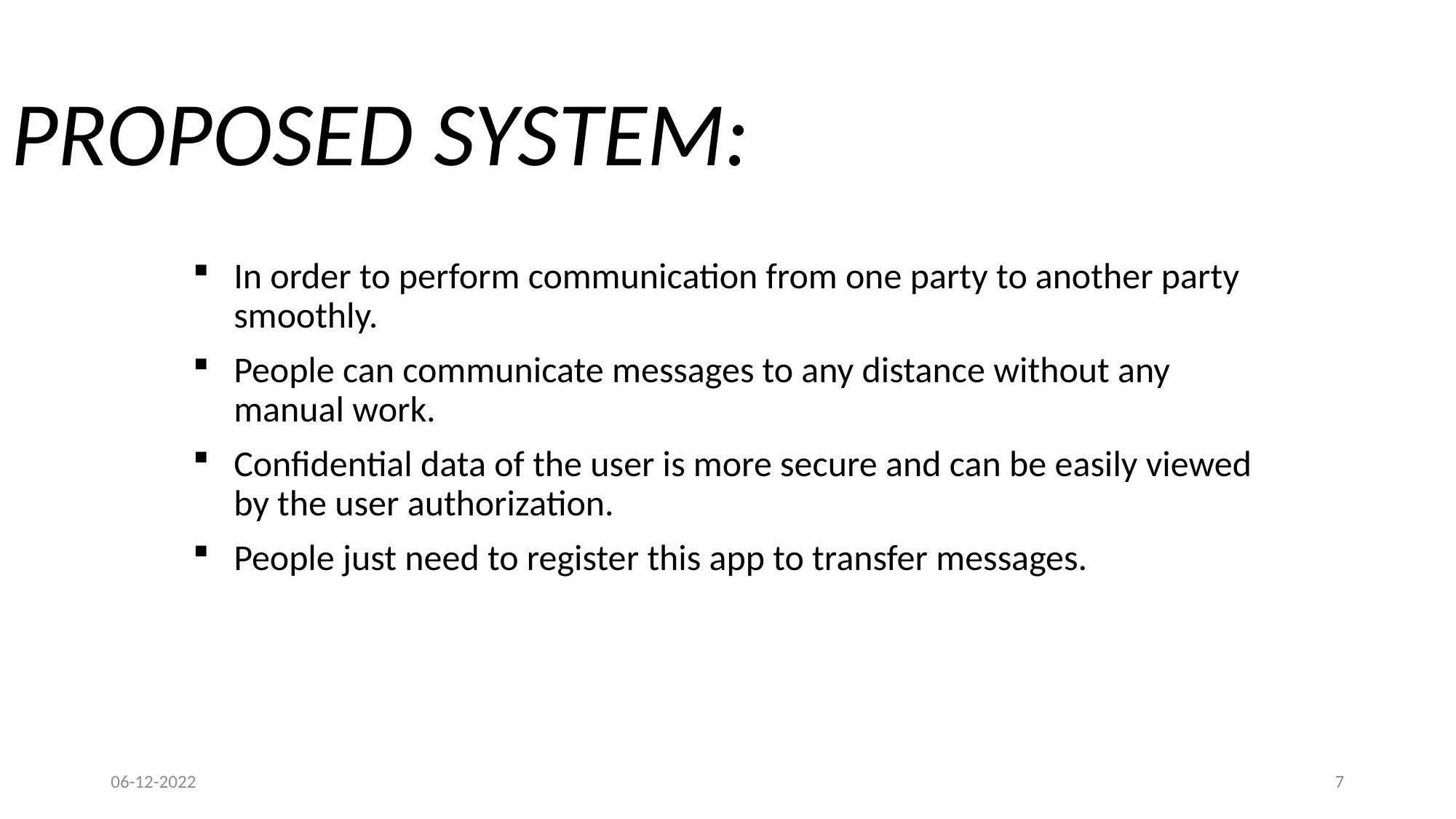

# PROPOSED SYSTEM:
In order to perform communication from one party to another party smoothly.
People can communicate messages to any distance without any manual work.
Confidential data of the user is more secure and can be easily viewed by the user authorization.
People just need to register this app to transfer messages.
06-12-2022
7